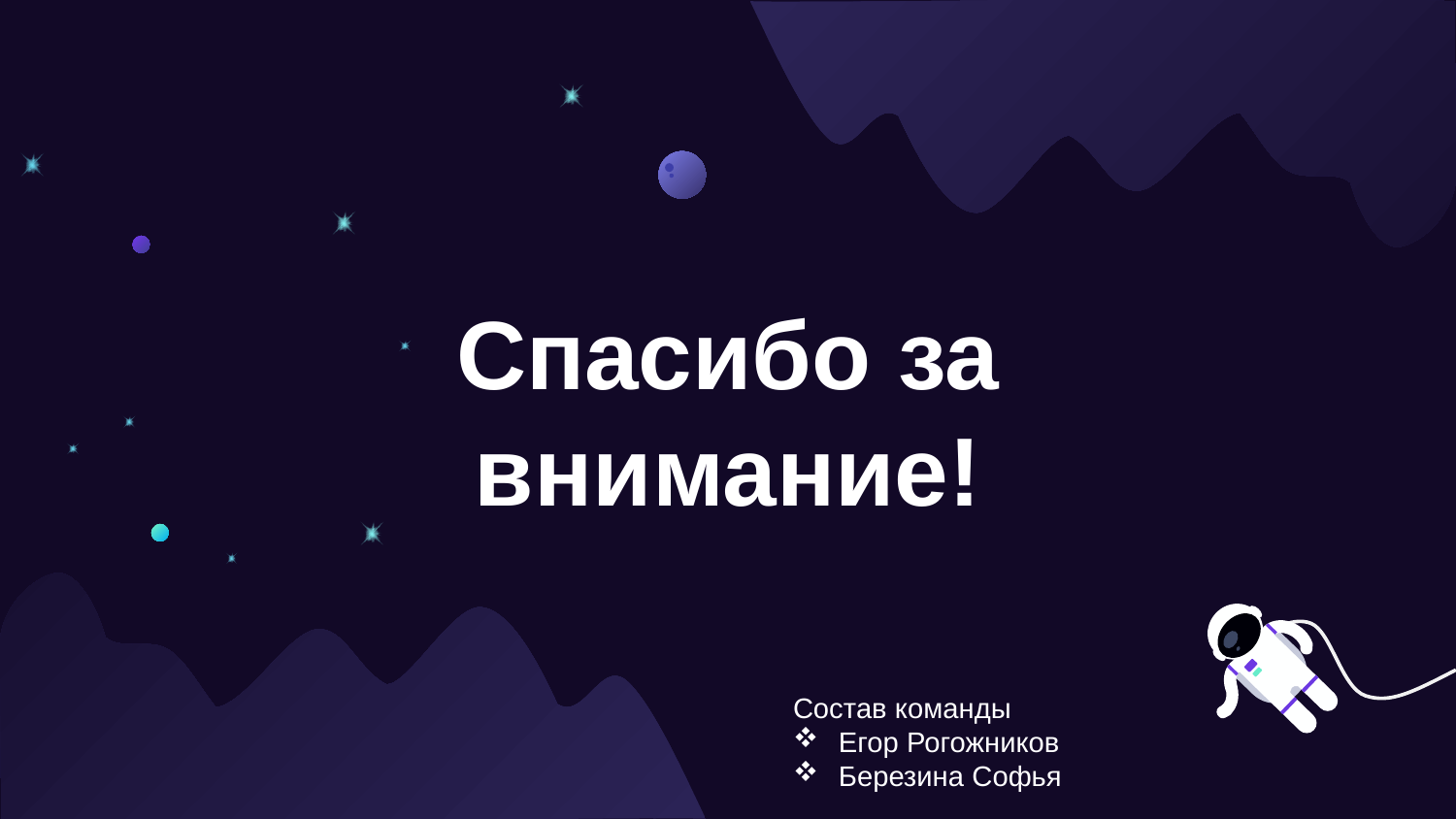

# Спасибо за внимание!
Состав команды
Егор Рогожников
Березина Софья